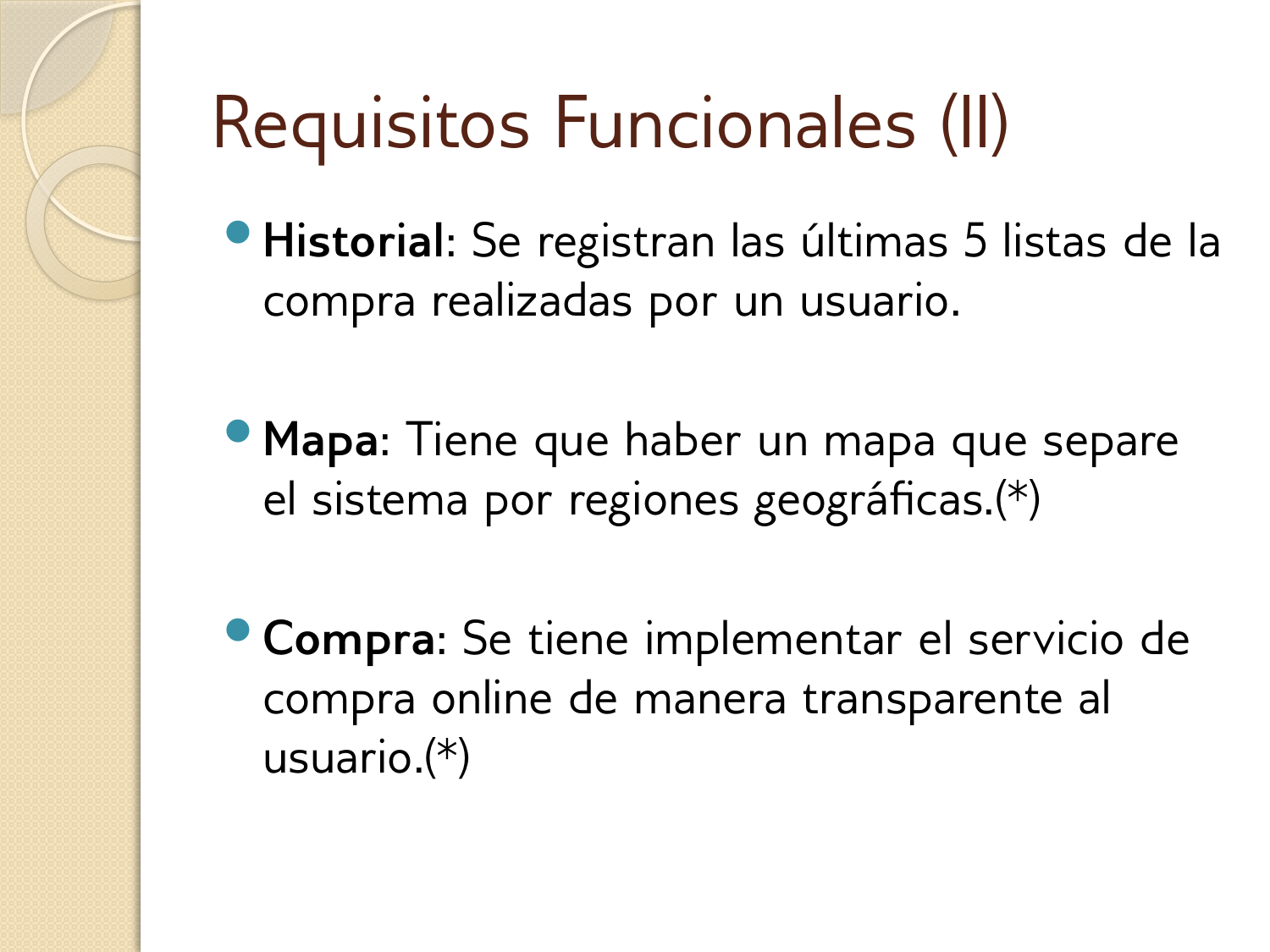

# Requisitos Funcionales (II)
Historial: Se registran las últimas 5 listas de la compra realizadas por un usuario.

Mapa: Tiene que haber un mapa que separe el sistema por regiones geográficas.(*)

Compra: Se tiene implementar el servicio de compra online de manera transparente al usuario.(*)